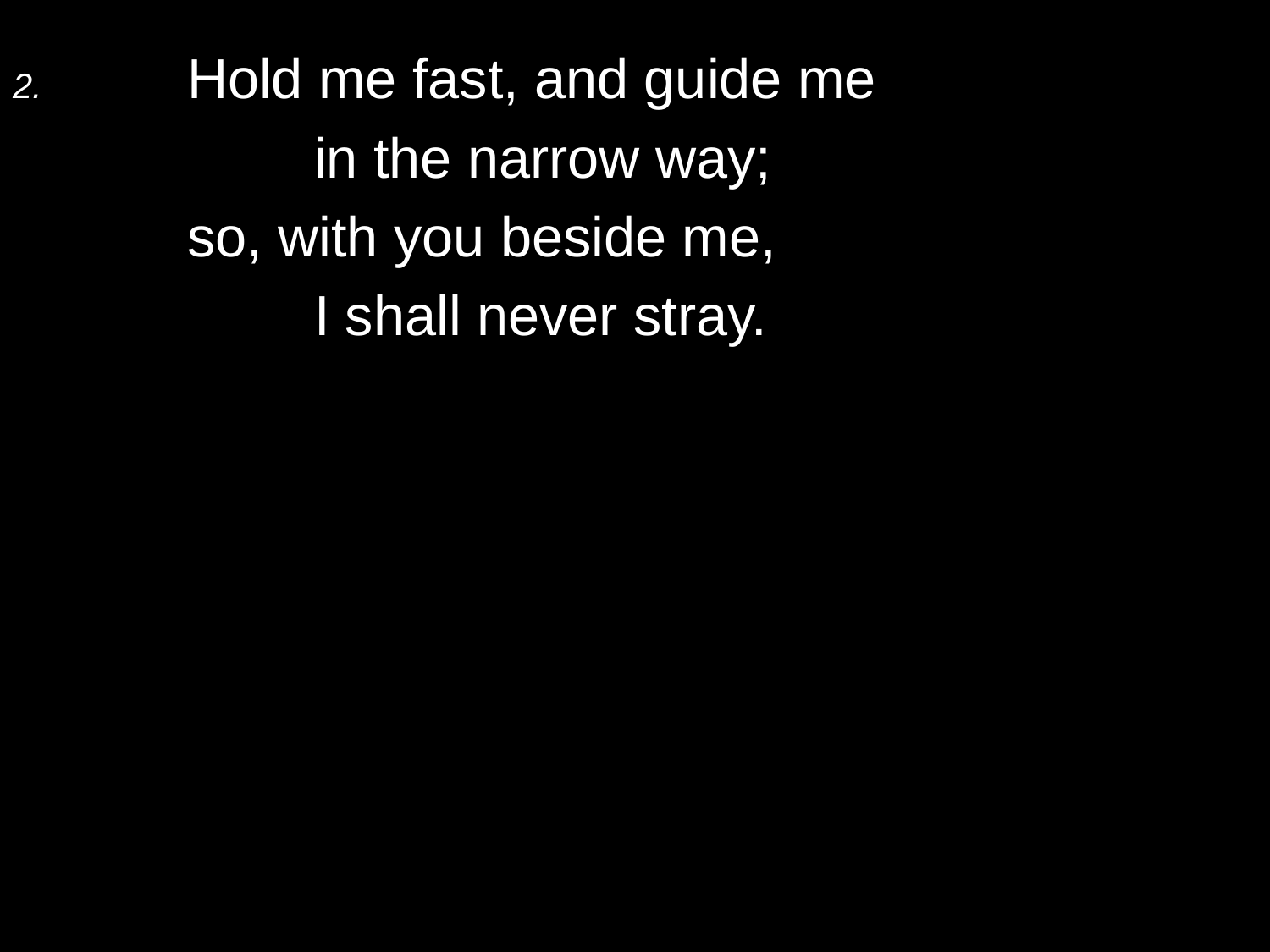

2.	Hold me fast, and guide me
		in the narrow way;
	so, with you beside me,
		I shall never stray.